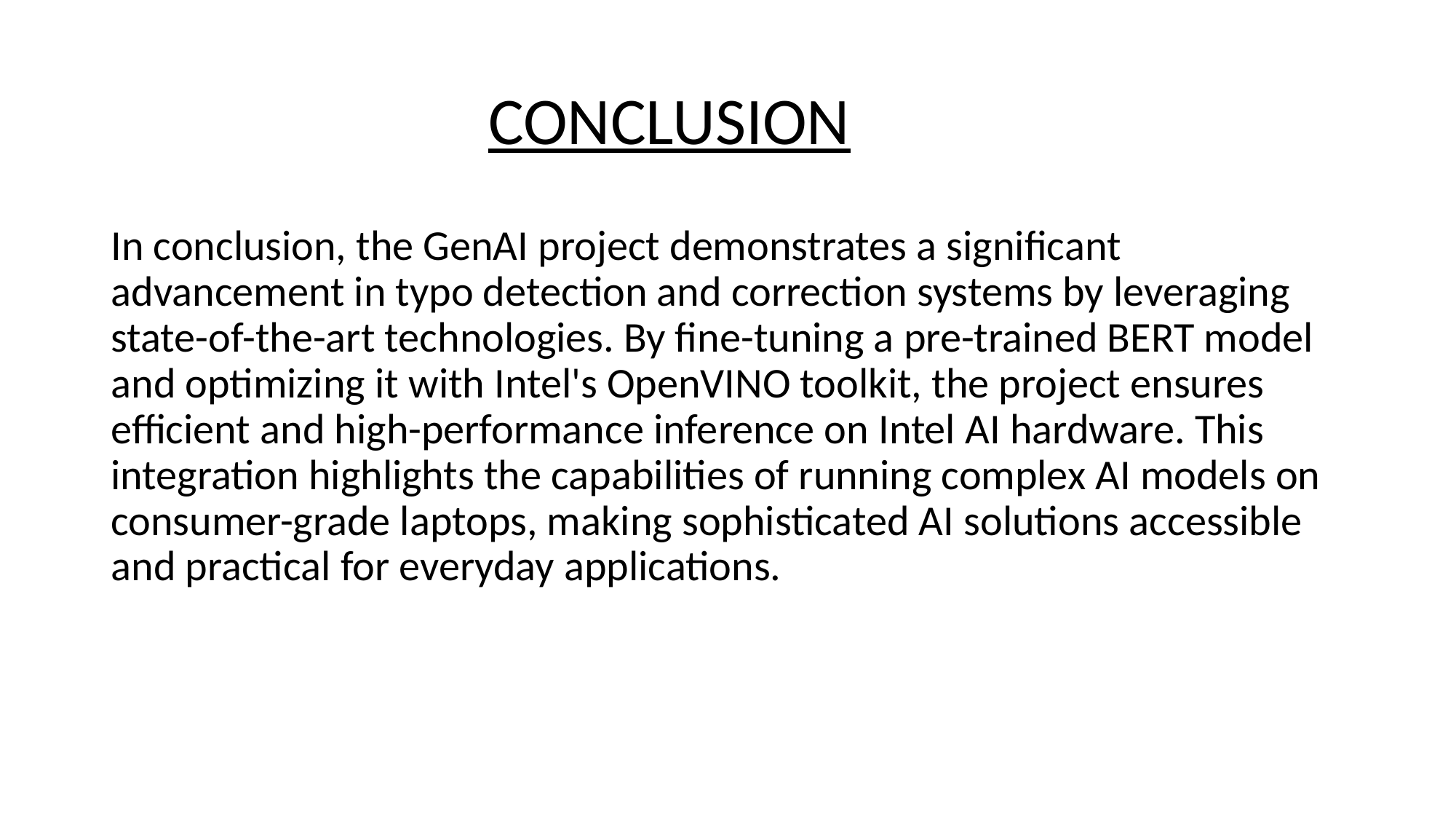

# CONCLUSION
In conclusion, the GenAI project demonstrates a significant advancement in typo detection and correction systems by leveraging state-of-the-art technologies. By fine-tuning a pre-trained BERT model and optimizing it with Intel's OpenVINO toolkit, the project ensures efficient and high-performance inference on Intel AI hardware. This integration highlights the capabilities of running complex AI models on consumer-grade laptops, making sophisticated AI solutions accessible and practical for everyday applications.